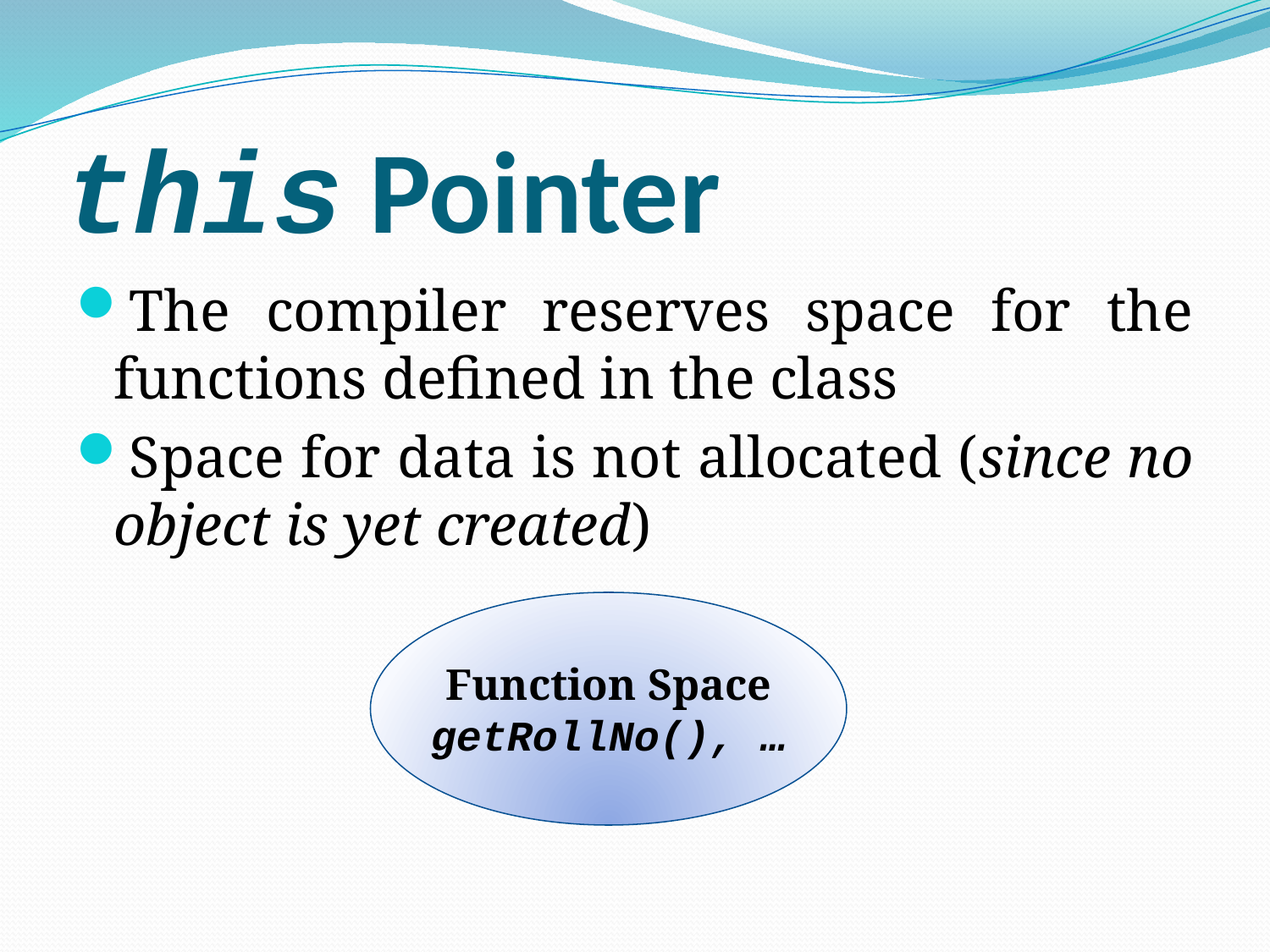

# this Pointer
The compiler reserves space for the functions defined in the class
Space for data is not allocated (since no object is yet created)

Function Space
getRollNo(), …